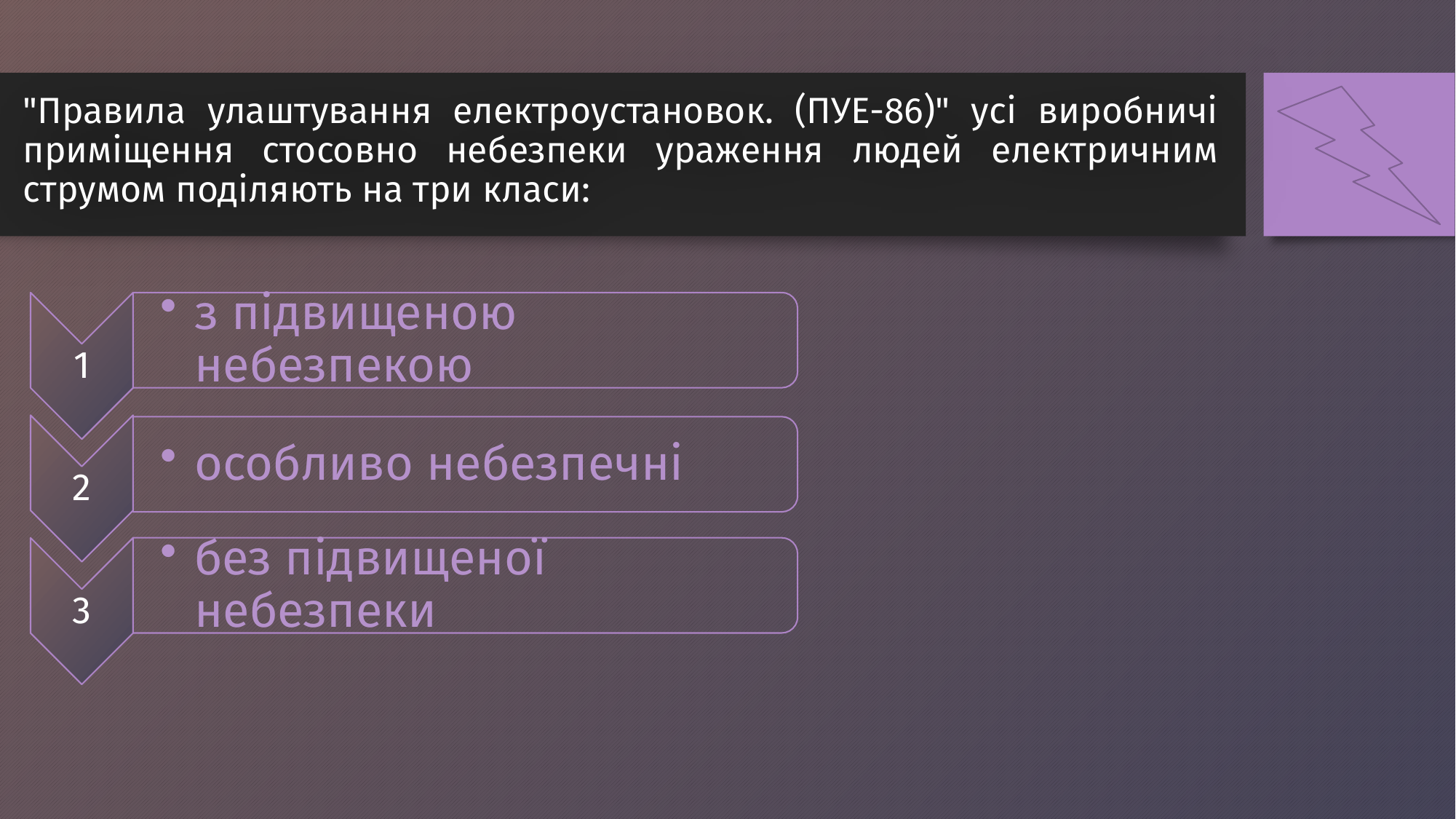

"Правила улаштування електроустановок. (ПУЕ-86)" усі виробничі приміщення стосовно небезпеки ураження людей електричним струмом поділяють на три класи:

1
з підвищеною небезпекою
2
особливо небезпечні
3
без підвищеної небезпеки